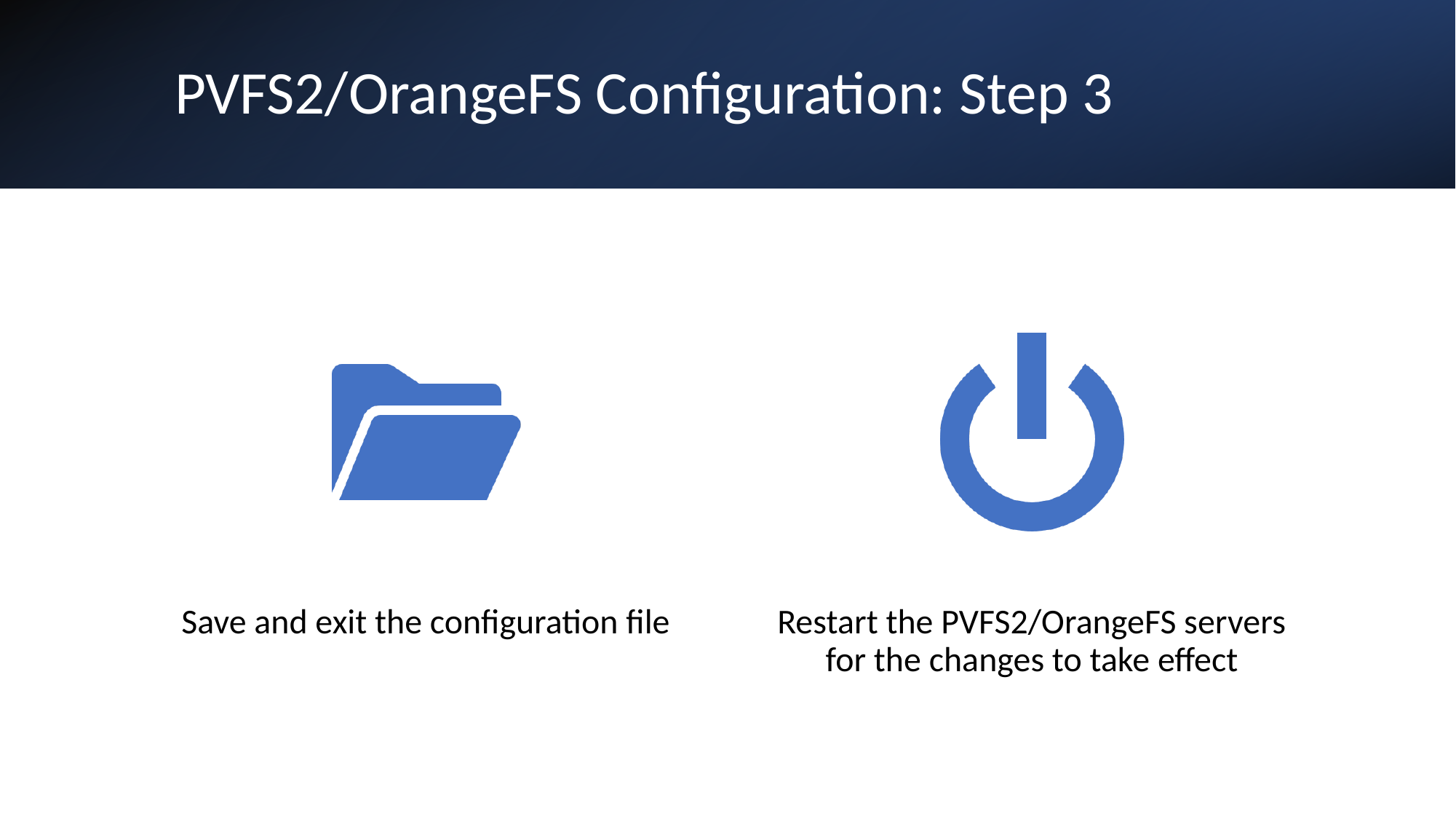

# PVFS2/OrangeFS Configuration: Step 3
Save and exit the configuration file
Restart the PVFS2/OrangeFS servers for the changes to take effect